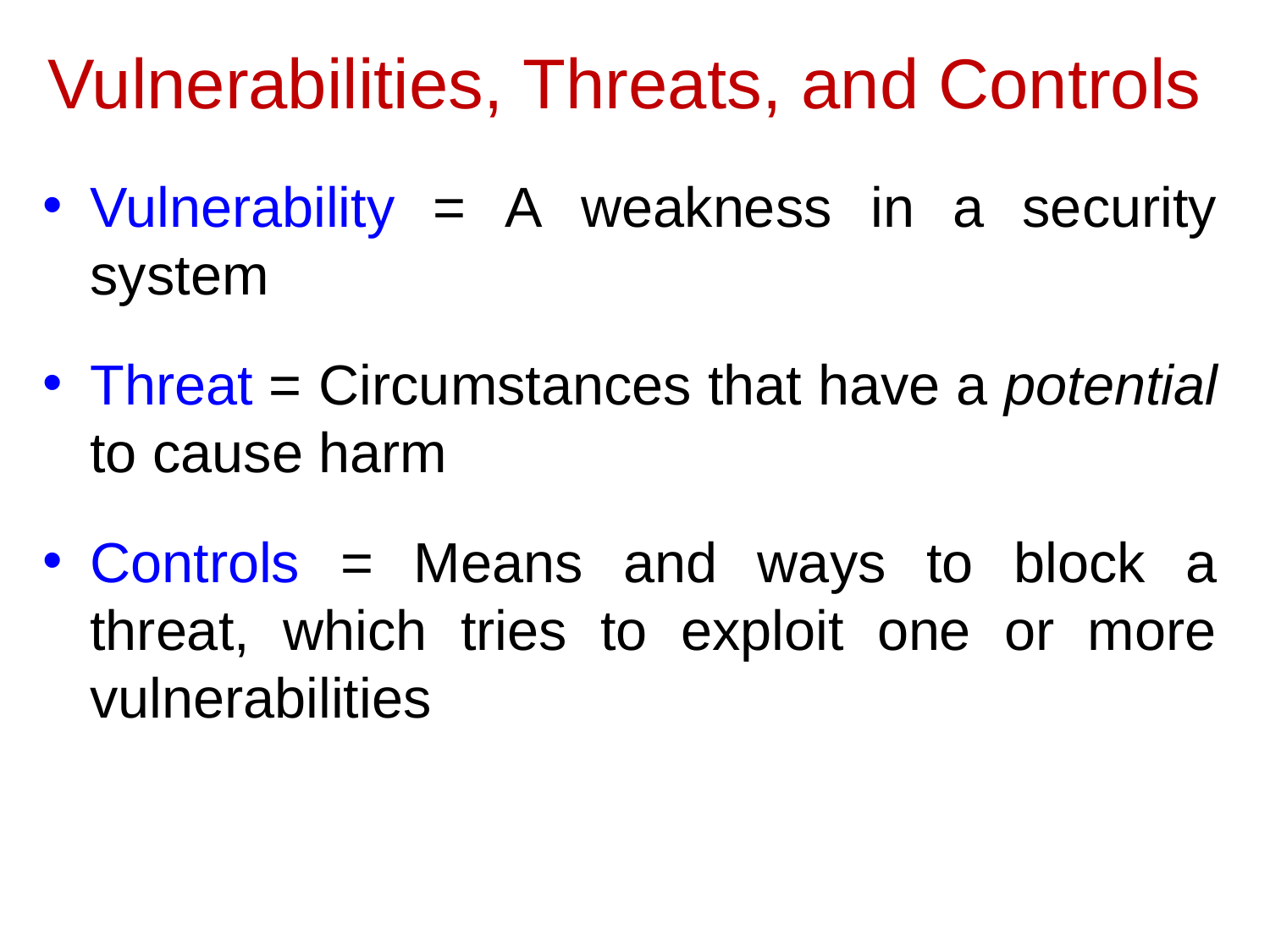

# Vulnerabilities, Threats, and Controls
Vulnerability = A weakness in a security system

Threat = Circumstances that have a potential to cause harm

Controls = Means and ways to block a threat, which tries to exploit one or more vulnerabilities